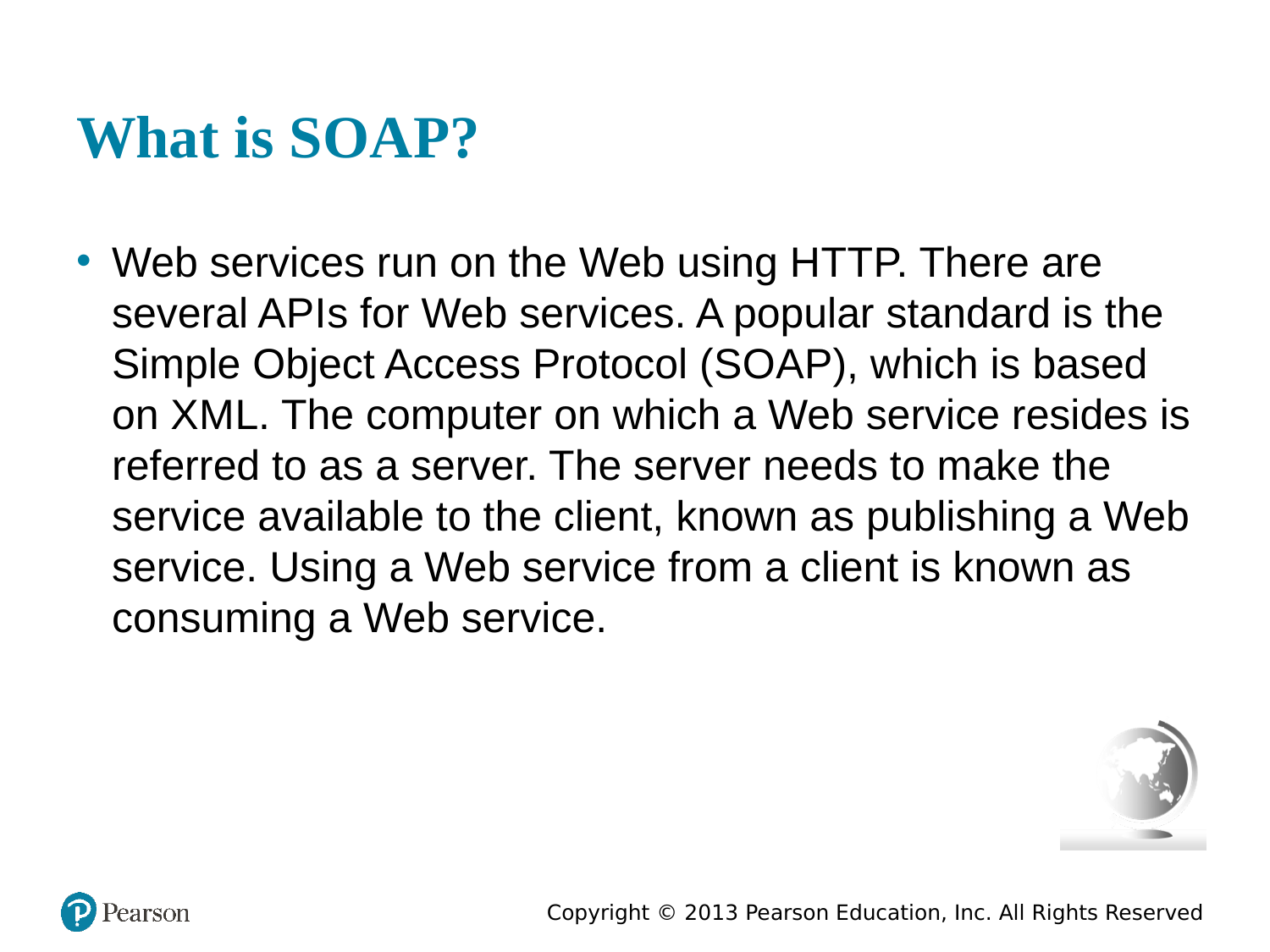

# What is S O A P?
Web services run on the Web using H T T P. There are several A P I s for Web services. A popular standard is the Simple Object Access Protocol (S O A P), which is based on X M L. The computer on which a Web service resides is referred to as a server. The server needs to make the service available to the client, known as publishing a Web service. Using a Web service from a client is known as consuming a Web service.